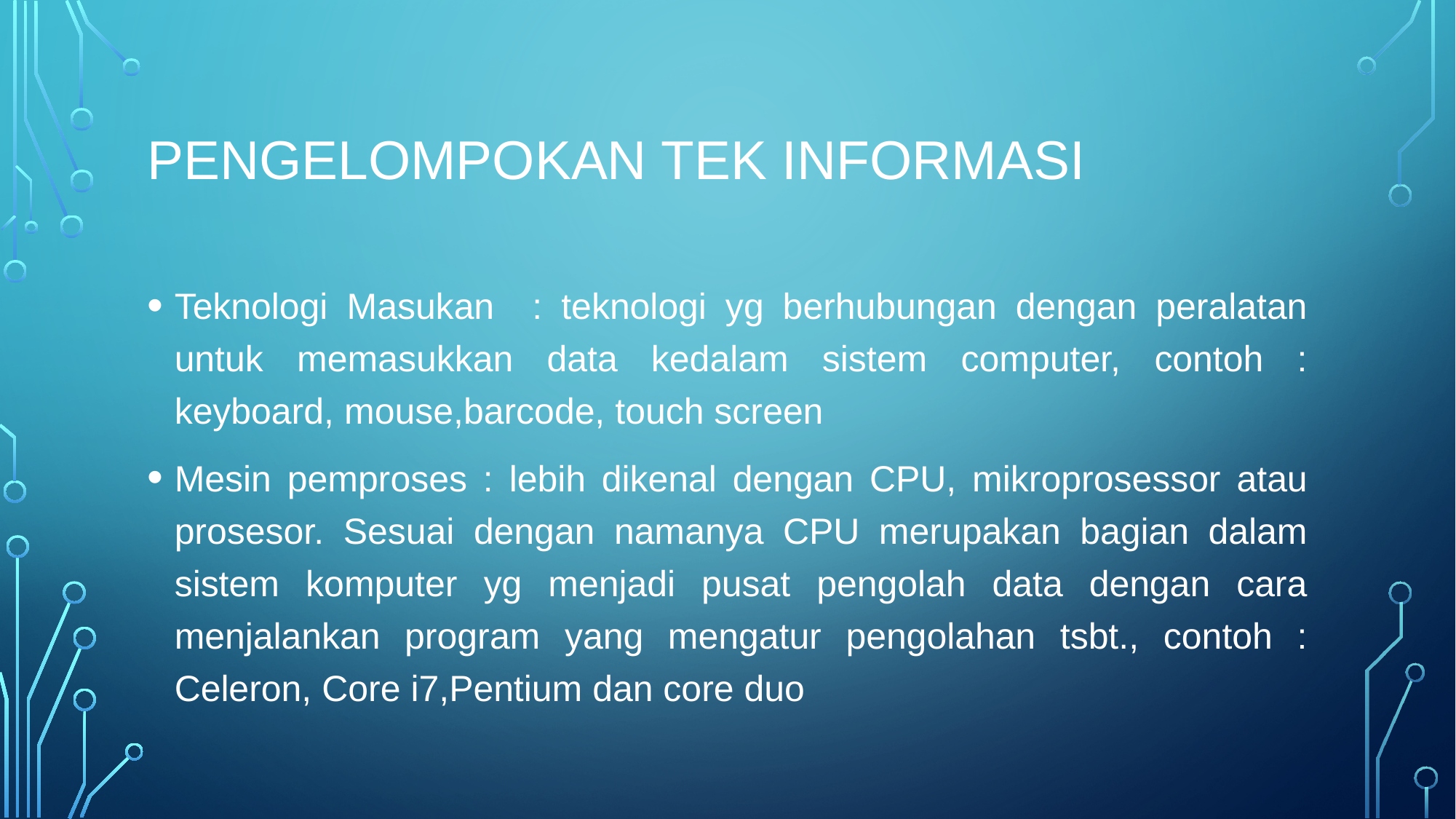

# Pengelompokan tek informasi
Teknologi Masukan  : teknologi yg berhubungan dengan peralatan untuk memasukkan data kedalam sistem computer, contoh : keyboard, mouse,barcode, touch screen
Mesin pemproses : lebih dikenal dengan CPU, mikroprosessor atau prosesor. Sesuai dengan namanya CPU merupakan bagian dalam sistem komputer yg menjadi pusat pengolah data dengan cara menjalankan program yang mengatur pengolahan tsbt., contoh : Celeron, Core i7,Pentium dan core duo